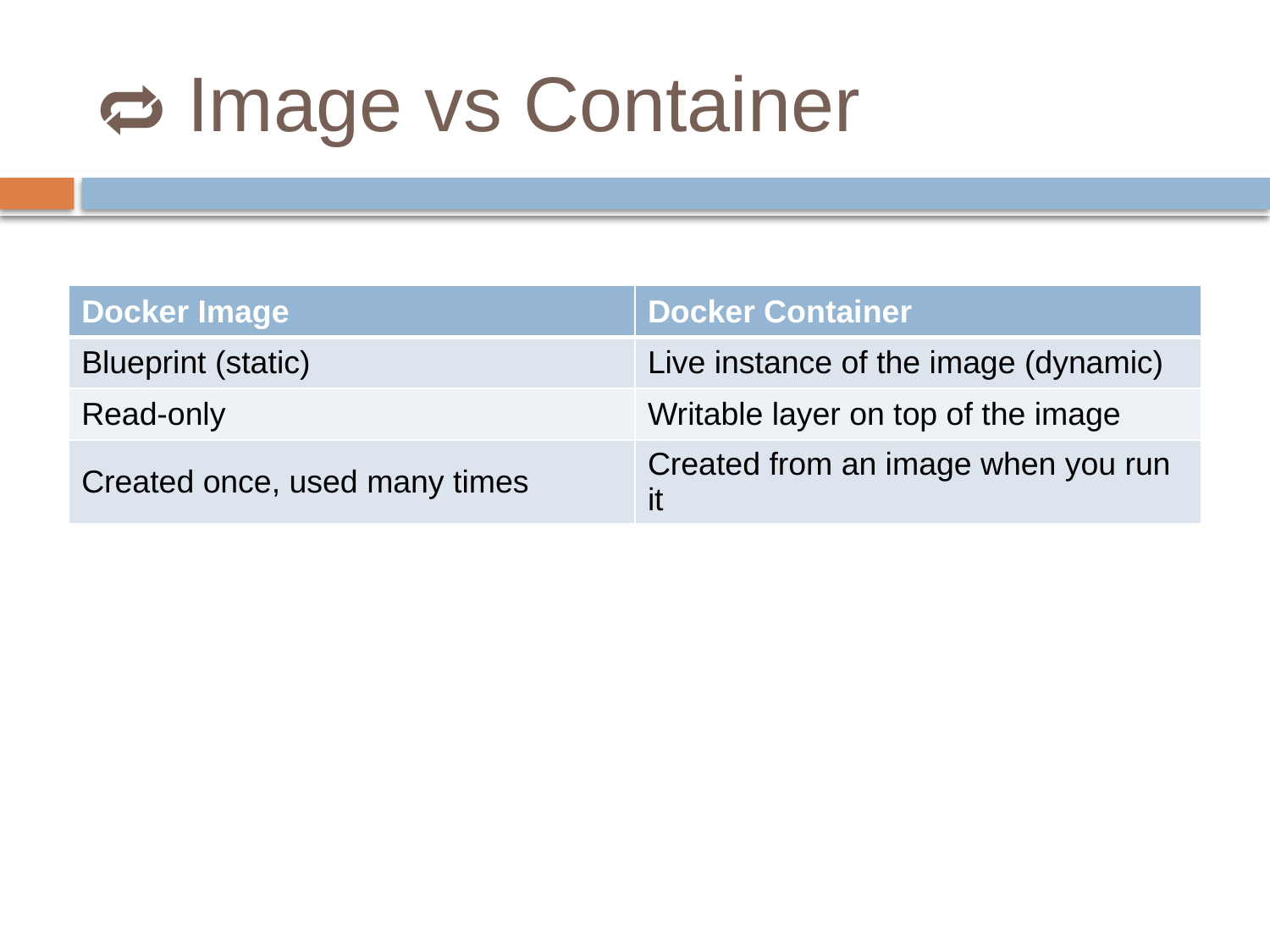

# 🔁 Image vs Container
| Docker Image | Docker Container |
| --- | --- |
| Blueprint (static) | Live instance of the image (dynamic) |
| Read-only | Writable layer on top of the image |
| Created once, used many times | Created from an image when you run it |